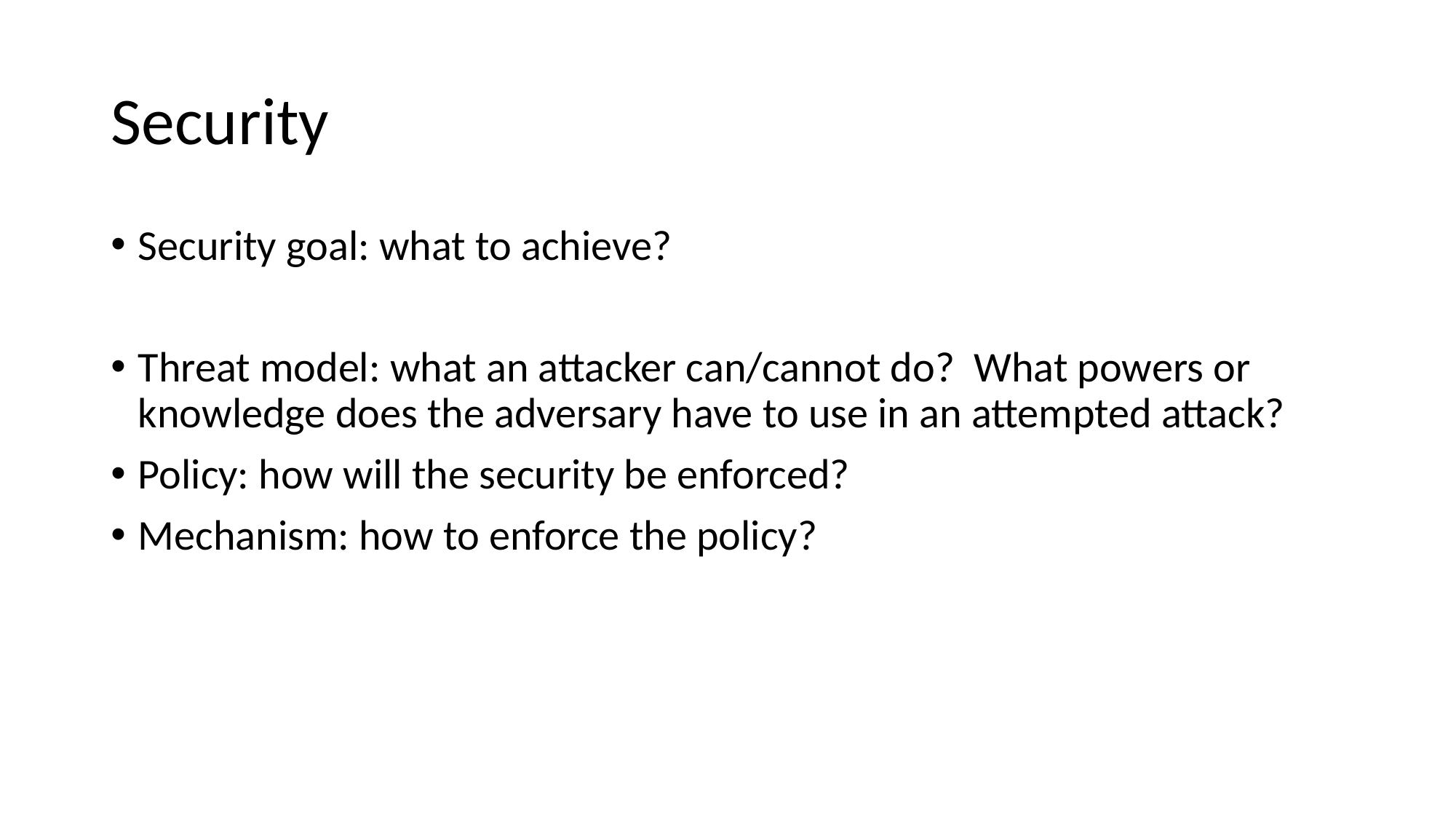

# Security
Security goal: what to achieve?

Threat model: what an attacker can/cannot do?  What powers or knowledge does the adversary have to use in an attempted attack?
Policy: how will the security be enforced?
Mechanism: how to enforce the policy?